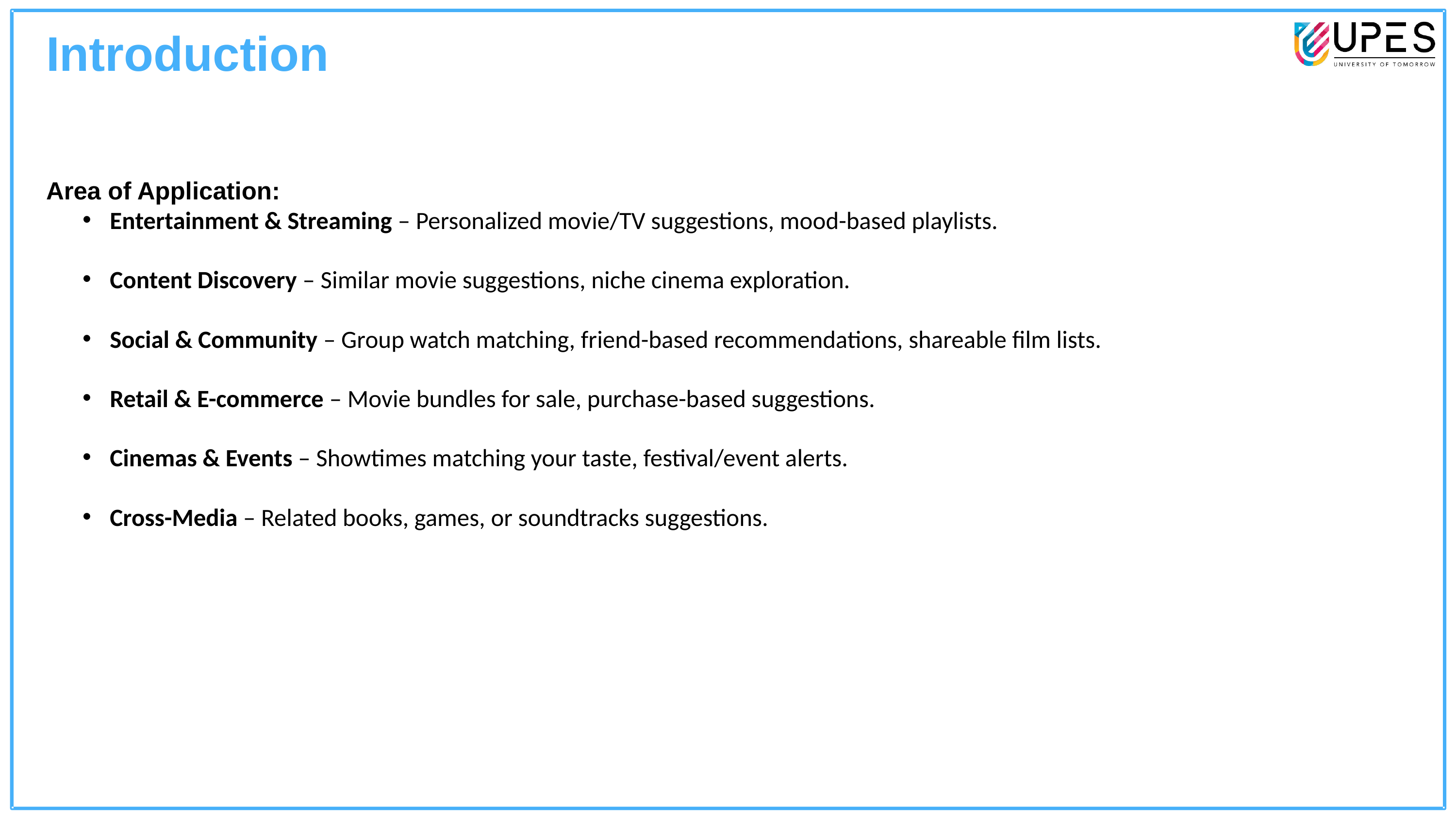

Introduction
Area of Application:
Entertainment & Streaming – Personalized movie/TV suggestions, mood-based playlists.

Content Discovery – Similar movie suggestions, niche cinema exploration.

Social & Community – Group watch matching, friend-based recommendations, shareable film lists.

Retail & E-commerce – Movie bundles for sale, purchase-based suggestions.

Cinemas & Events – Showtimes matching your taste, festival/event alerts.

Cross-Media – Related books, games, or soundtracks suggestions.